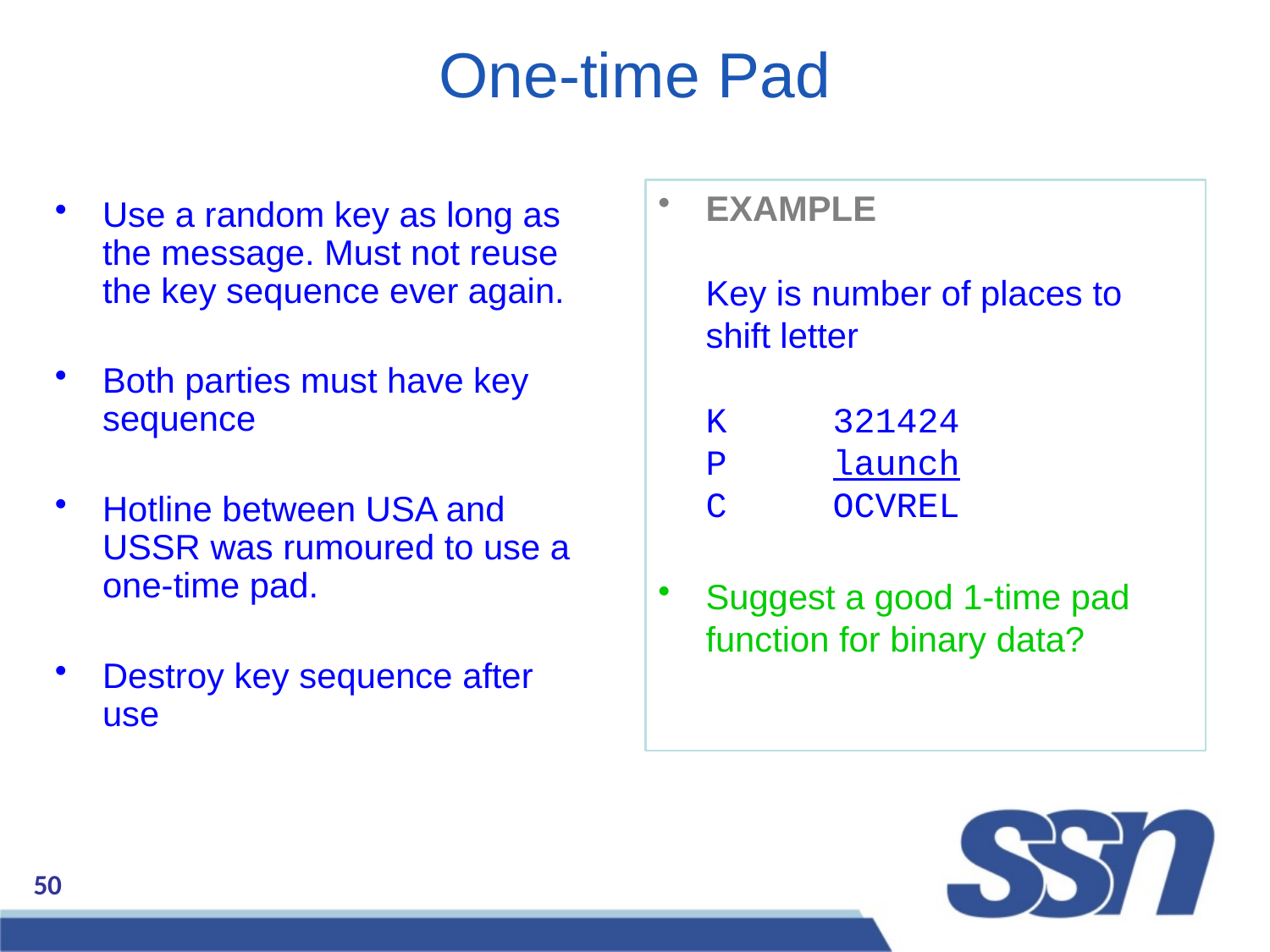

# One-time Pad
EXAMPLE
Key is number of places to shift letter
K	321424
P	launch
C	OCVREL
Suggest a good 1-time pad function for binary data?
Use a random key as long as the message. Must not reuse the key sequence ever again.

Both parties must have key sequence

Hotline between USA and USSR was rumoured to use a one-time pad.

Destroy key sequence after use